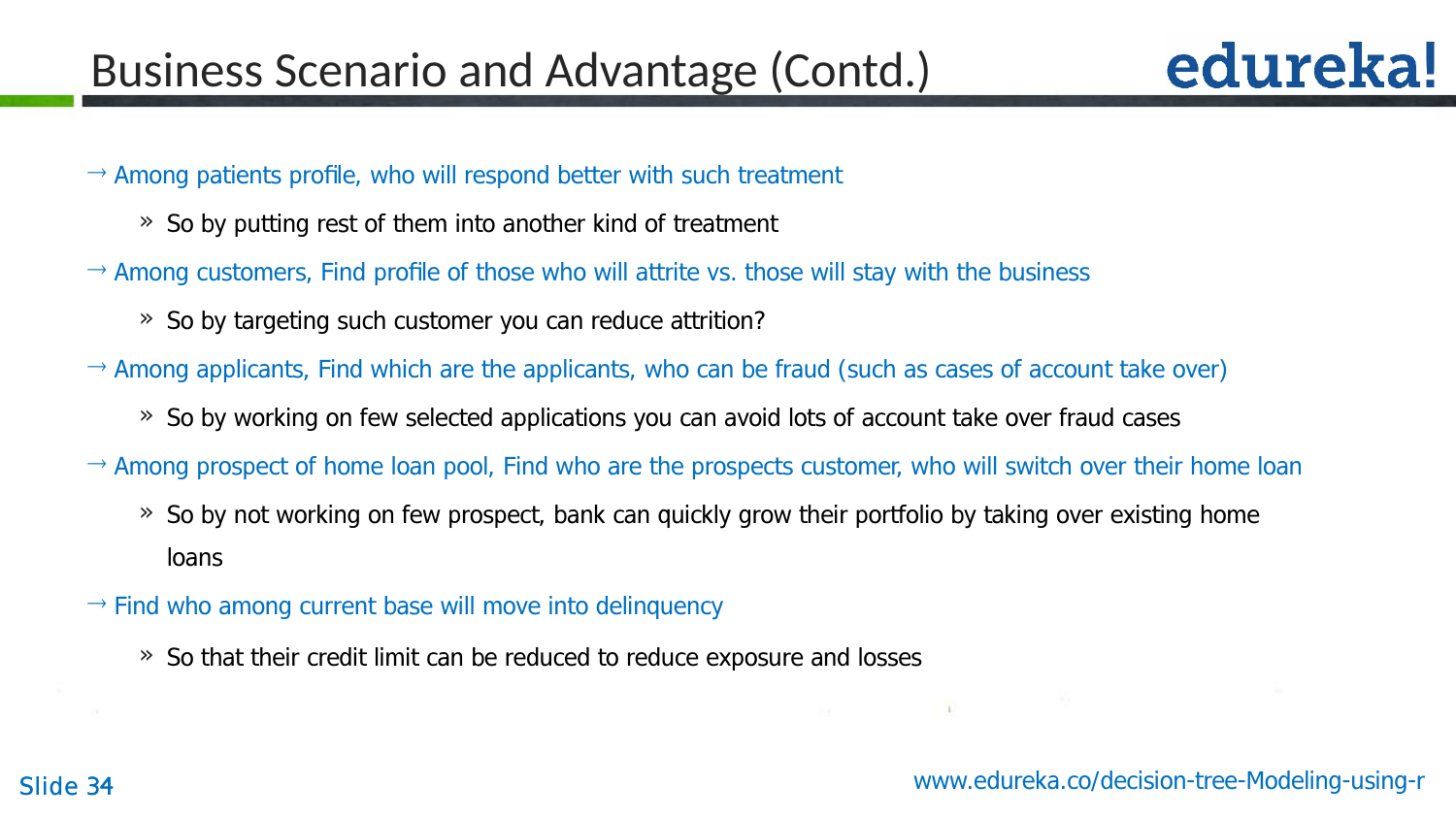

# Business Scenario and Advantage (Contd.)
Among patients profile, who will respond better with such treatment
So by putting rest of them into another kind of treatment
Among customers, Find profile of those who will attrite vs. those will stay with the business
So by targeting such customer you can reduce attrition?
Among applicants, Find which are the applicants, who can be fraud (such as cases of account take over)
So by working on few selected applications you can avoid lots of account take over fraud cases
Among prospect of home loan pool, Find who are the prospects customer, who will switch over their home loan
So by not working on few prospect, bank can quickly grow their portfolio by taking over existing home loans
Find who among current base will move into delinquency
So that their credit limit can be reduced to reduce exposure and losses